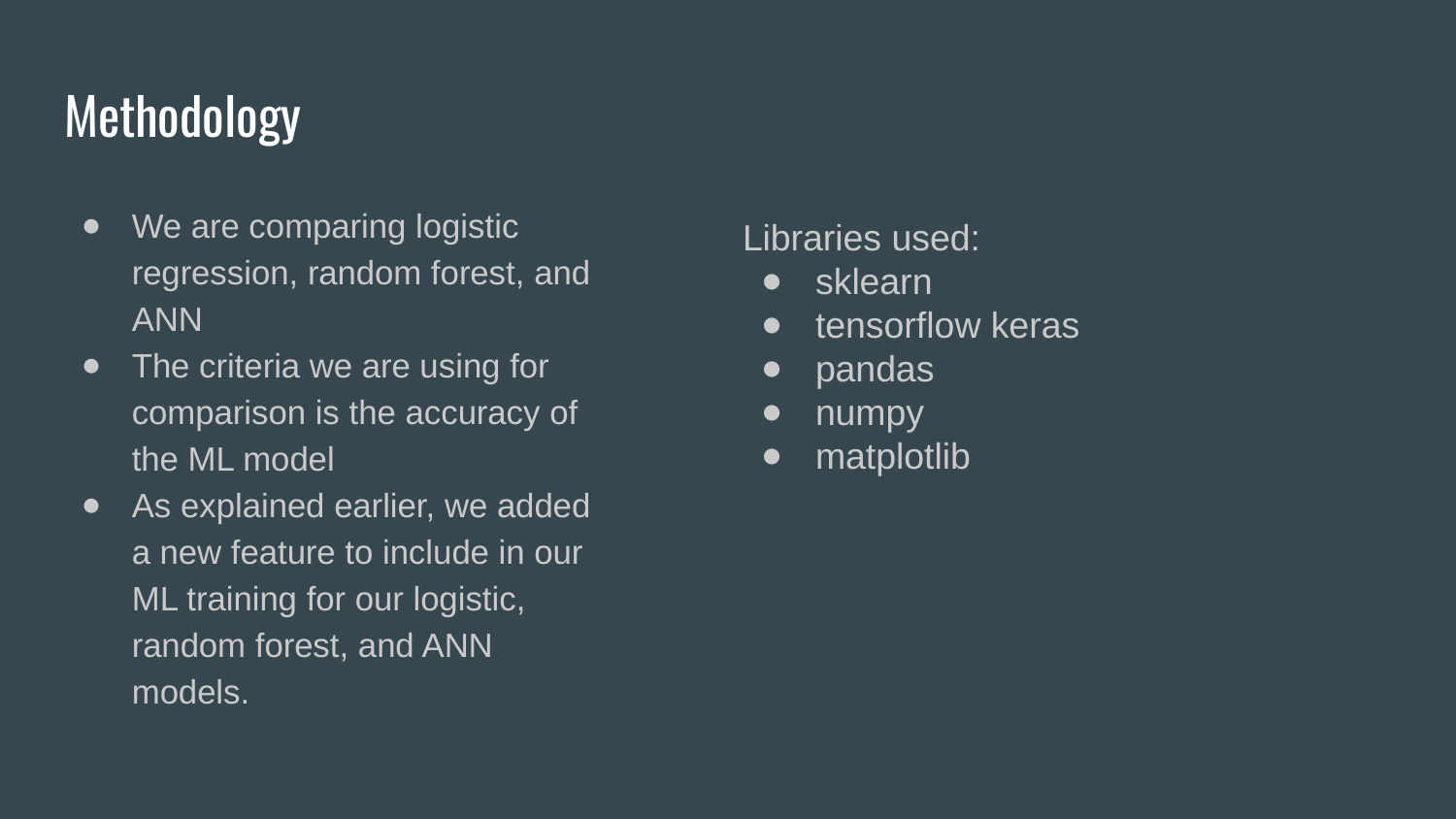

# Methodology
We are comparing logistic regression, random forest, and ANN
The criteria we are using for comparison is the accuracy of the ML model
As explained earlier, we added a new feature to include in our ML training for our logistic, random forest, and ANN models.
Libraries used:
sklearn
tensorflow keras
pandas
numpy
matplotlib